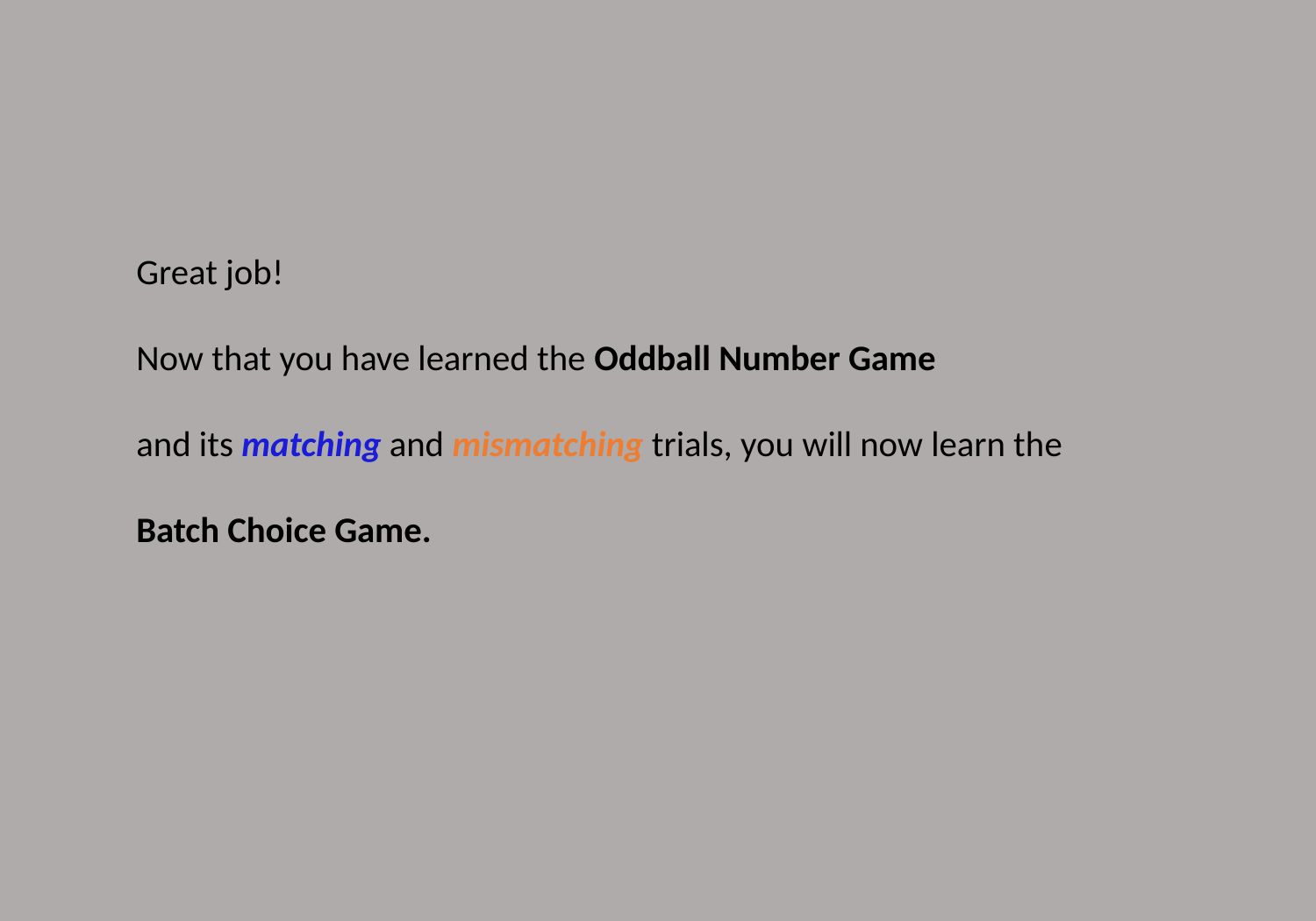

Great job!

Now that you have learned the Oddball Number Game

and its matching and mismatching trials, you will now learn the

Batch Choice Game.